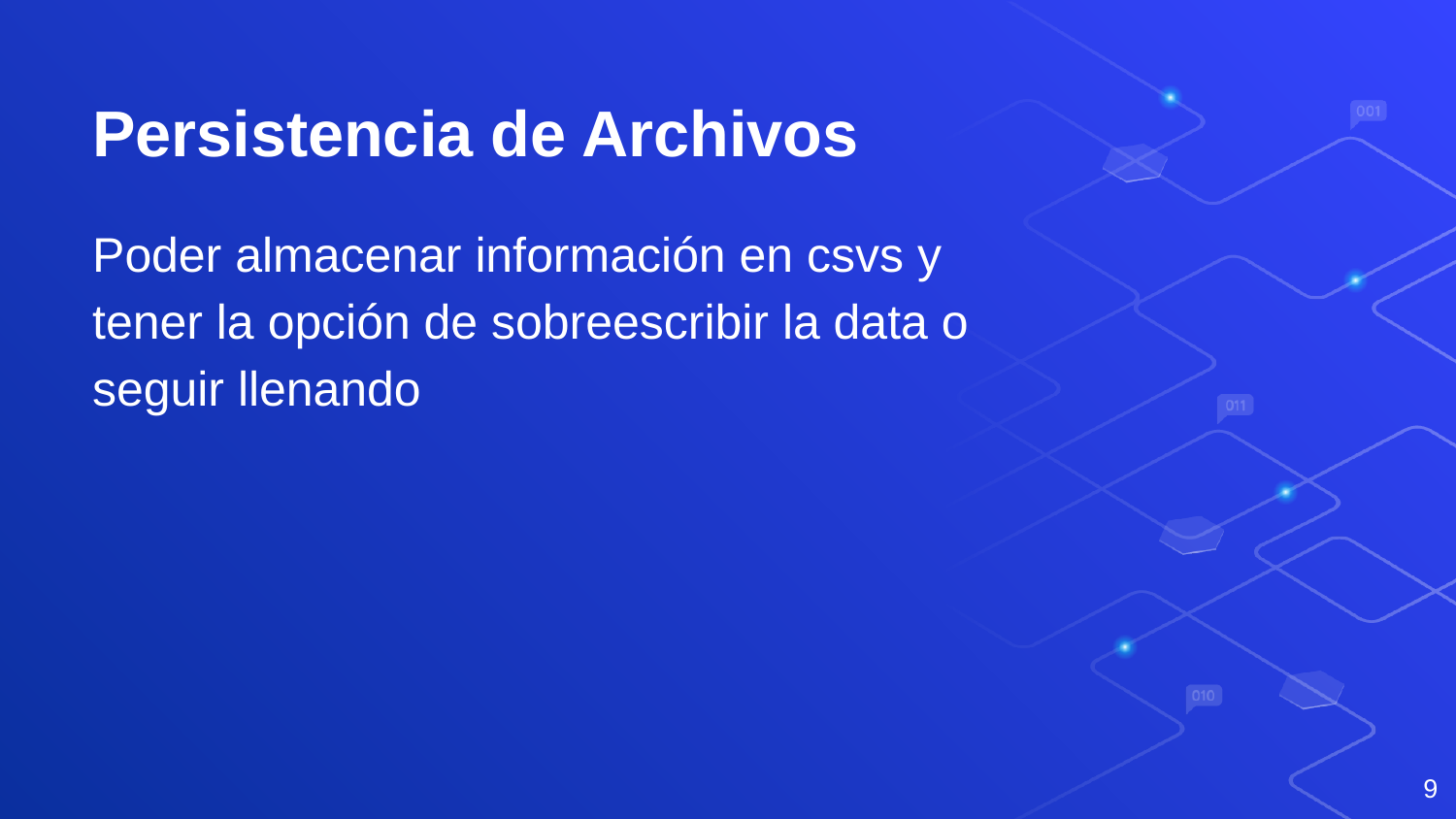

# Persistencia de Archivos
Poder almacenar información en csvs y tener la opción de sobreescribir la data o seguir llenando
9